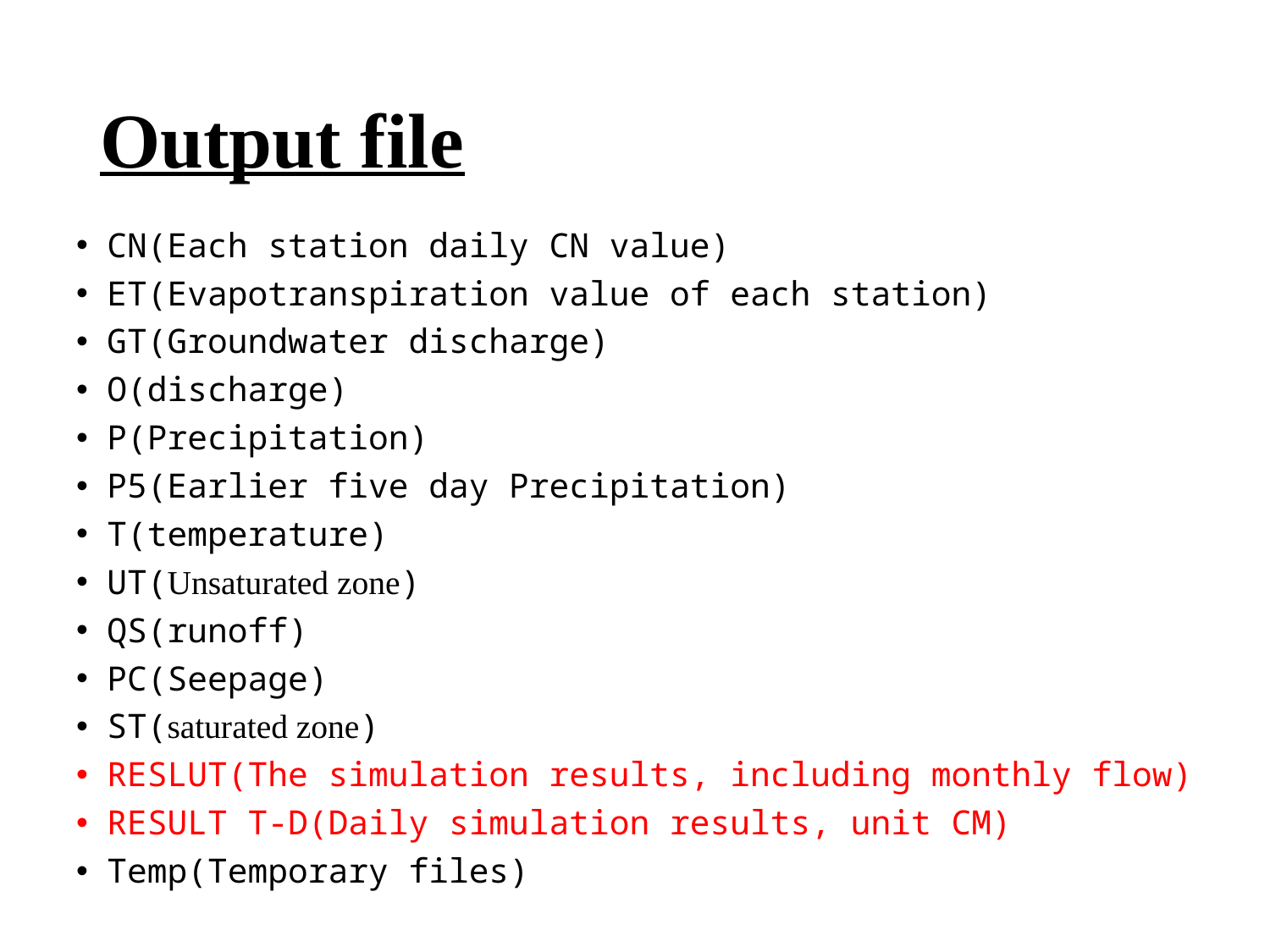

# Output file
CN(Each station daily CN value)
ET(Evapotranspiration value of each station)
GT(Groundwater discharge)
O(discharge)
P(Precipitation)
P5(Earlier five day Precipitation)
T(temperature)
UT(Unsaturated zone)
QS(runoff)
PC(Seepage)
ST(saturated zone)
RESLUT(The simulation results, including monthly flow)
RESULT T-D(Daily simulation results, unit CM)
Temp(Temporary files)